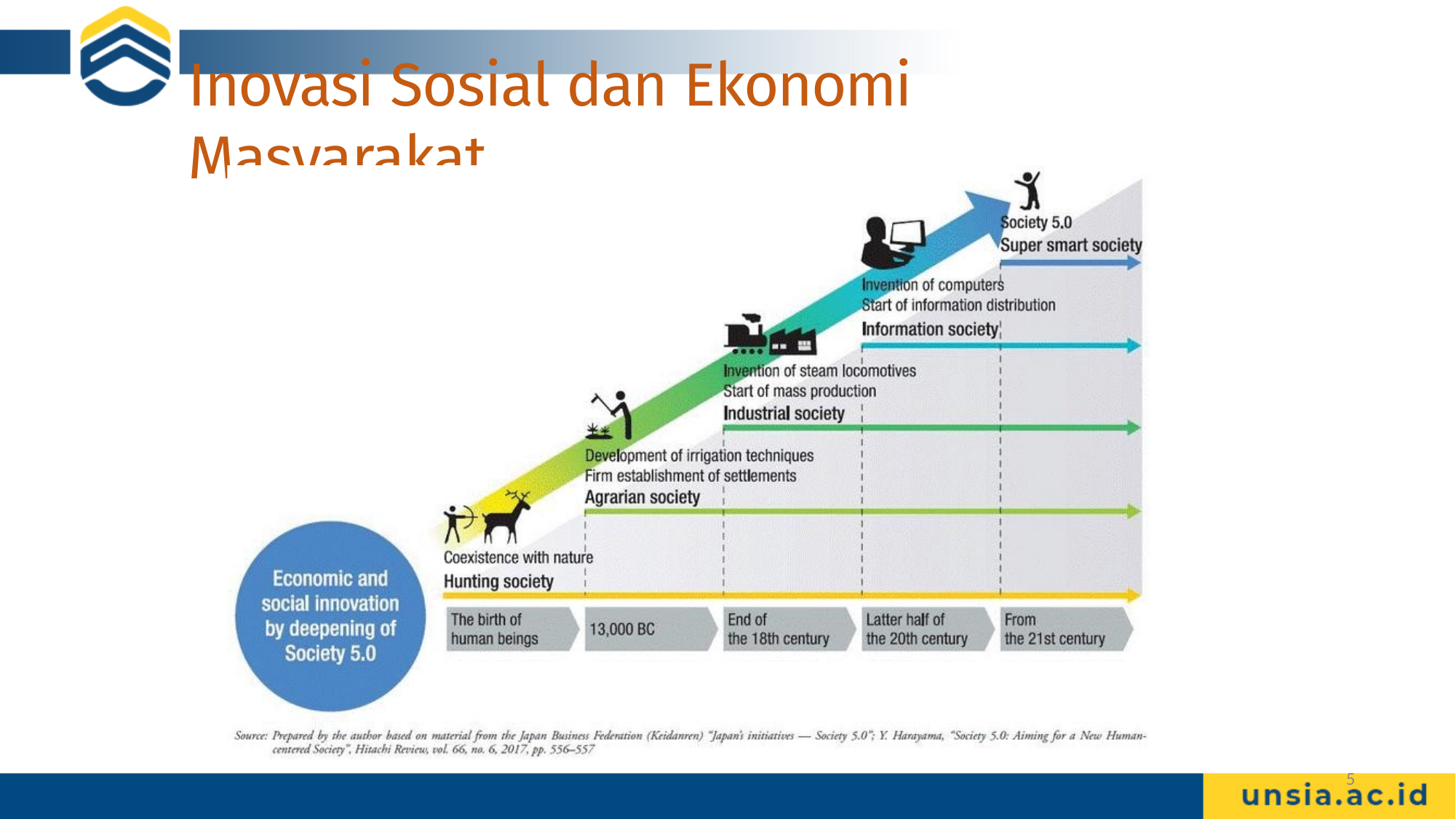

# Inovasi Sosial dan Ekonomi  Masyarakat

5